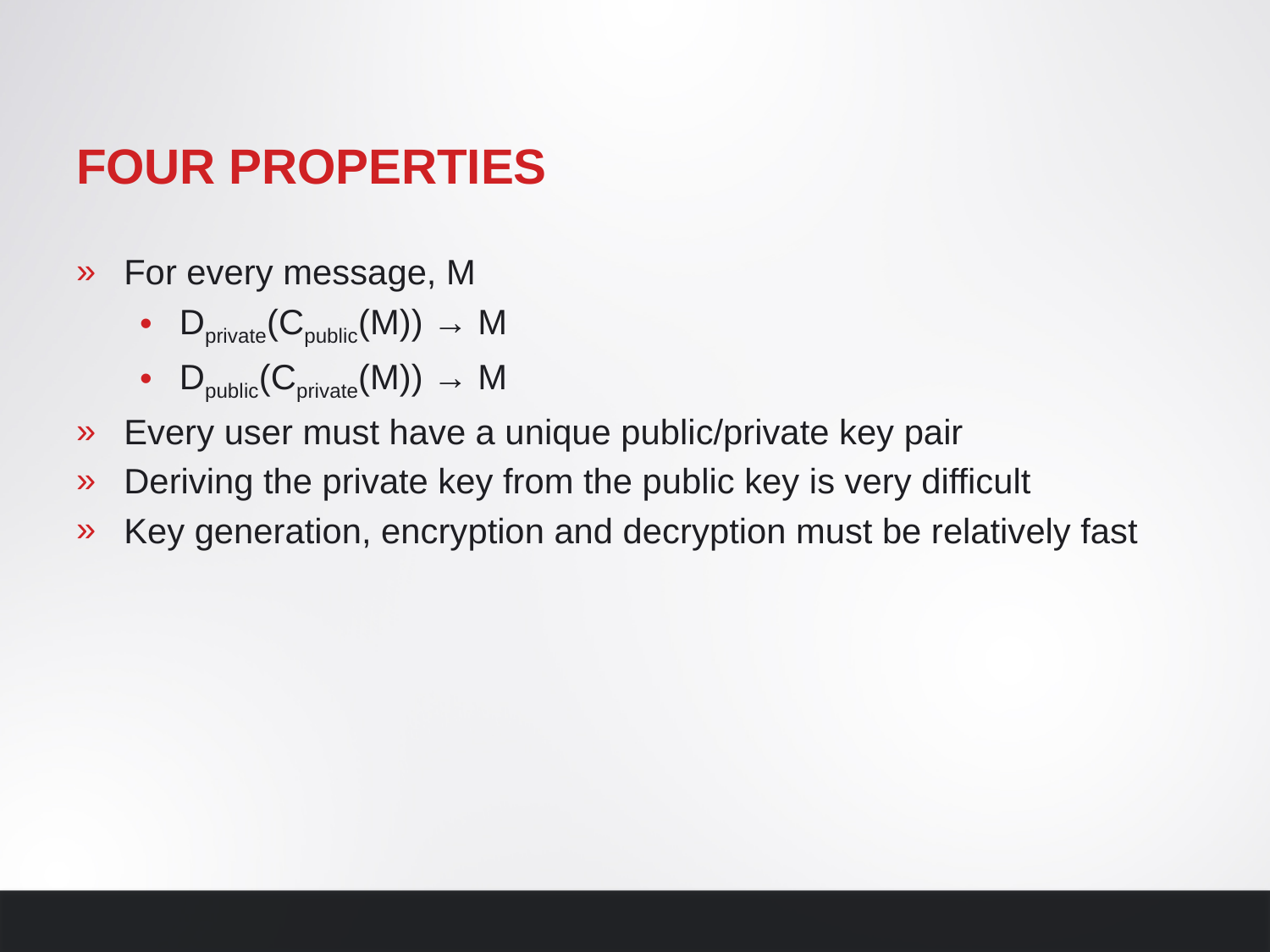

# Four properties
For every message, M
Dprivate(Cpublic(M)) → M
Dpublic(Cprivate(M)) → M
Every user must have a unique public/private key pair
Deriving the private key from the public key is very difficult
Key generation, encryption and decryption must be relatively fast